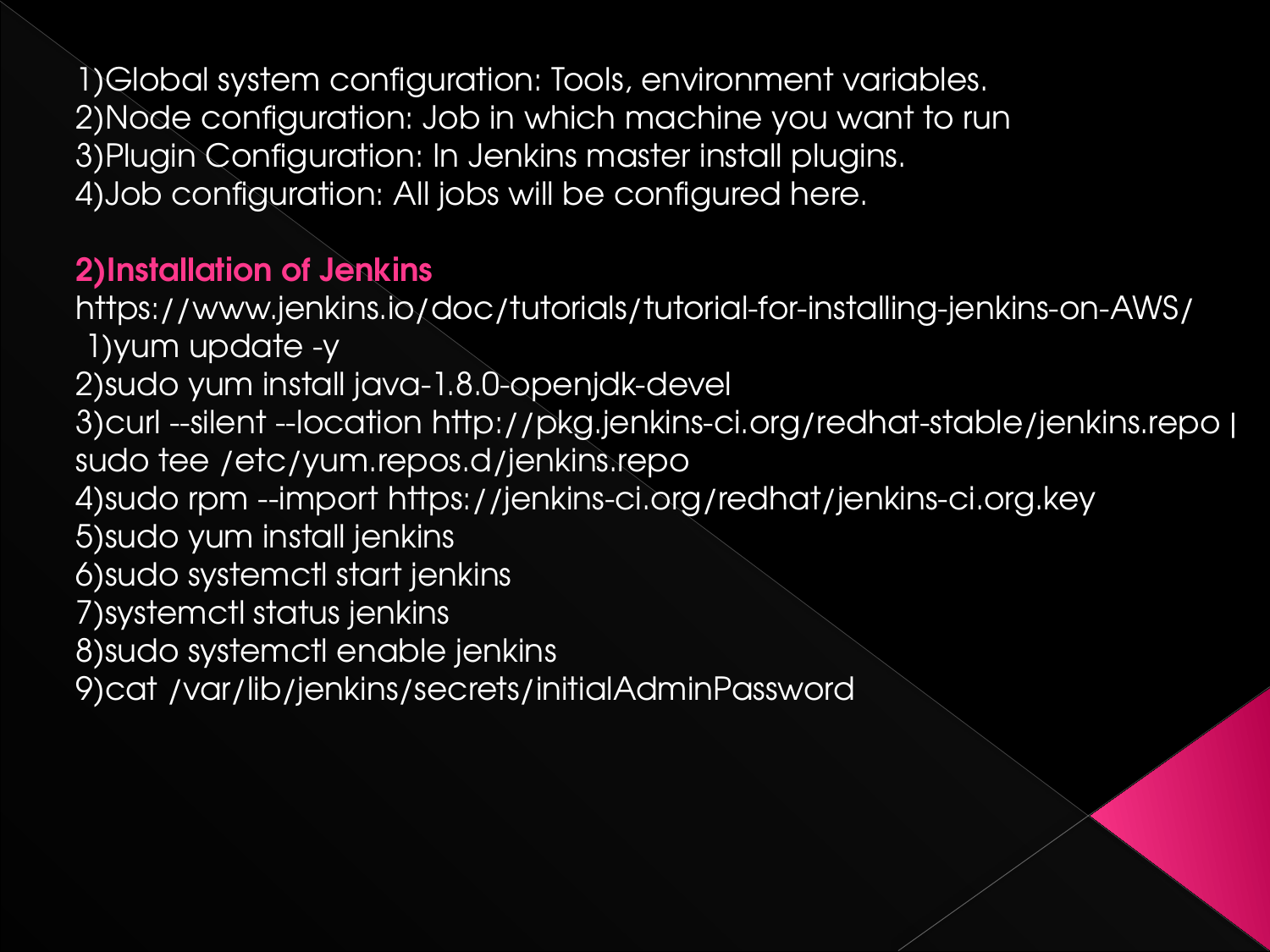

1)Global system configuration: Tools, environment variables.
2)Node configuration: Job in which machine you want to run
3)Plugin Configuration: In Jenkins master install plugins.
4)Job configuration: All jobs will be configured here.

2)Installation of Jenkins
https://www.jenkins.io/doc/tutorials/tutorial-for-installing-jenkins-on-AWS/
 1)yum update -y
2)sudo yum install java-1.8.0-openjdk-devel
3)curl --silent --location http://pkg.jenkins-ci.org/redhat-stable/jenkins.repo | sudo tee /etc/yum.repos.d/jenkins.repo
4)sudo rpm --import https://jenkins-ci.org/redhat/jenkins-ci.org.key
5)sudo yum install jenkins
6)sudo systemctl start jenkins
7)systemctl status jenkins
8)sudo systemctl enable jenkins
9)cat /var/lib/jenkins/secrets/initialAdminPassword